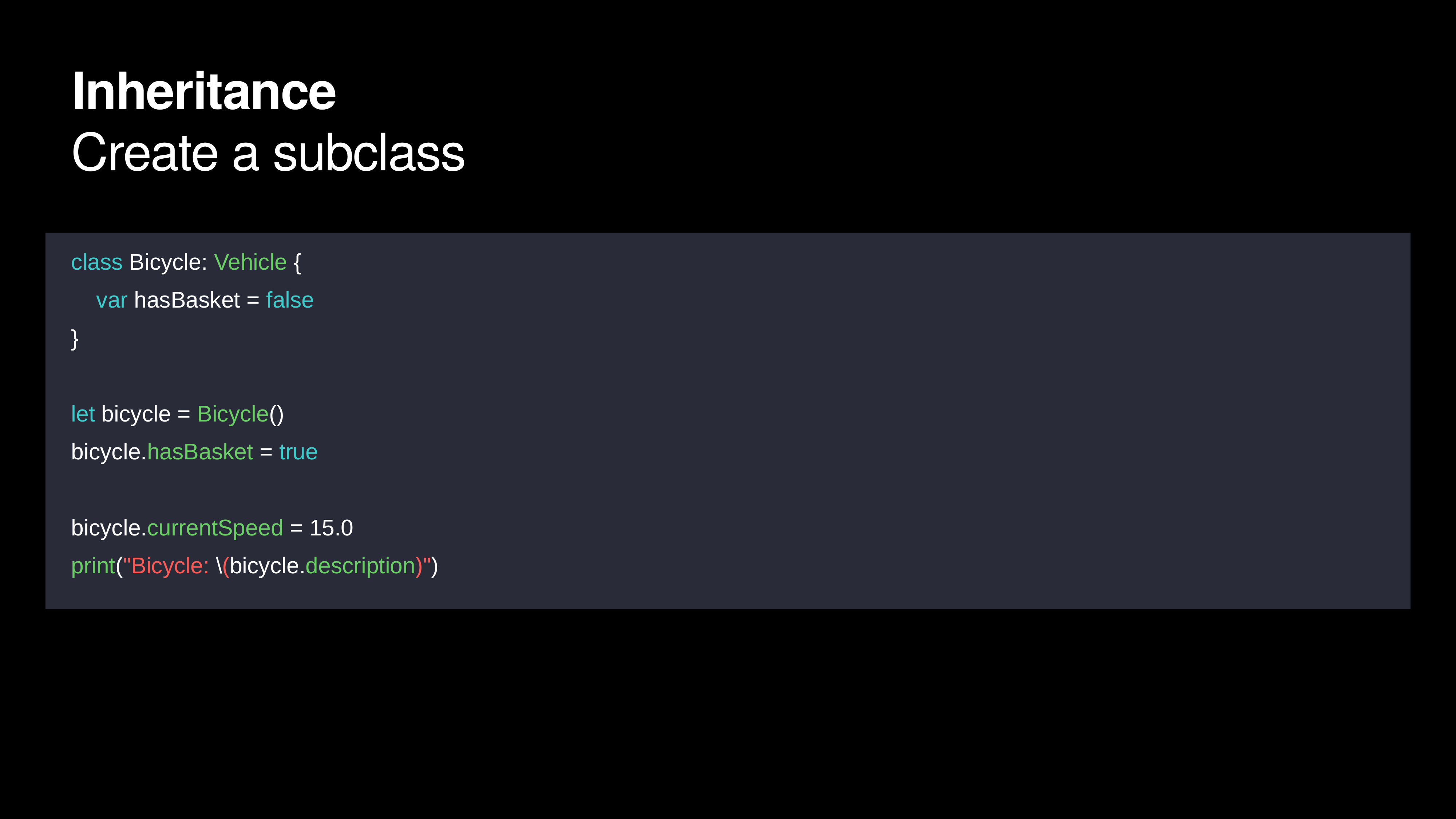

# Inheritance
Create a subclass

class Bicycle: Vehicle {
    var hasBasket = false
}

let bicycle = Bicycle()
bicycle.hasBasket = true

bicycle.currentSpeed = 15.0
print("Bicycle: \(bicycle.description)")